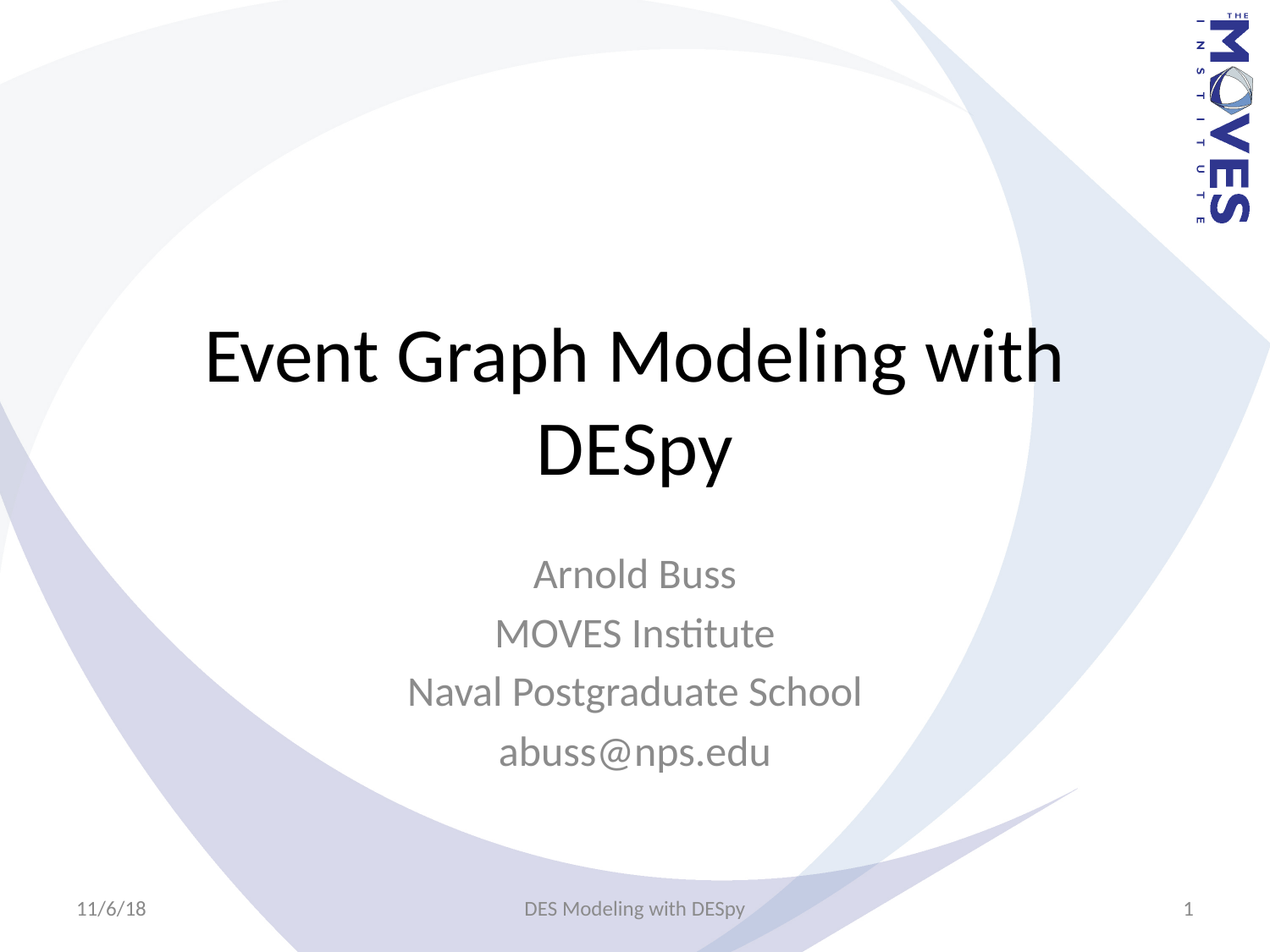

# Event Graph Modeling with DESpy
Arnold Buss
MOVES Institute
Naval Postgraduate School
abuss@nps.edu
11/6/18
DES Modeling with DESpy
1